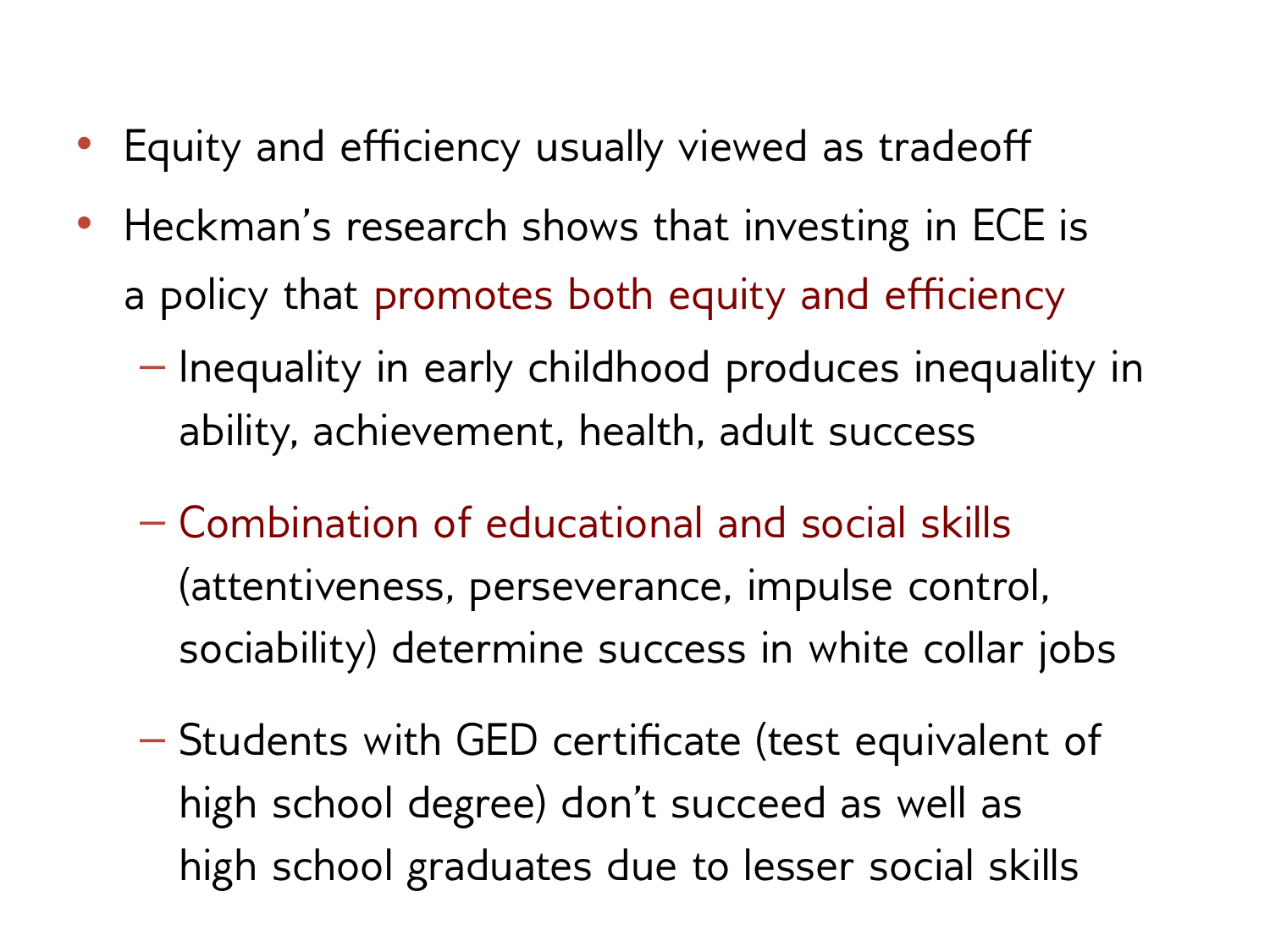

Equity and efficiency usually viewed as tradeoff
Heckman’s research shows that investing in ECE is
a policy that promotes both equity and efficiency
Inequality in early childhood produces inequality in ability, achievement, health, adult success
Combination of educational and social skills (attentiveness, perseverance, impulse control, sociability) determine success in white collar jobs
Students with GED certificate (test equivalent of
high school degree) don’t succeed as well as
high school graduates due to lesser social skills